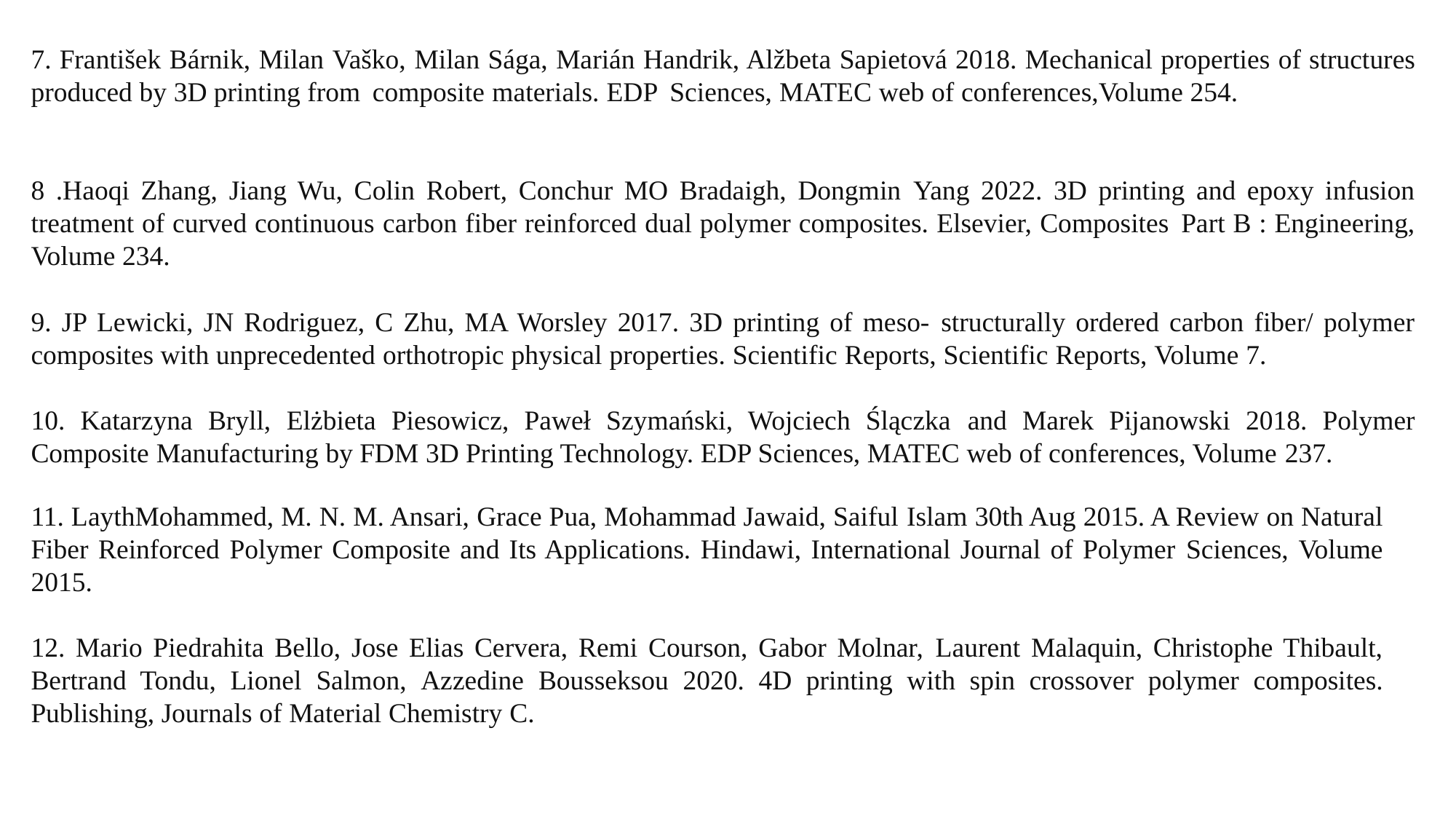

7. František Bárnik, Milan Vaško, Milan Sága, Marián Handrik, Alžbeta Sapietová 2018. Mechanical properties of structures produced by 3D printing from composite materials. EDP Sciences, MATEC web of conferences,Volume 254.

8 .Haoqi Zhang, Jiang Wu, Colin Robert, Conchur MO Bradaigh, Dongmin Yang 2022. 3D printing and epoxy infusion treatment of curved continuous carbon fiber reinforced dual polymer composites. Elsevier, Composites Part B : Engineering, Volume 234.

9. JP Lewicki, JN Rodriguez, C Zhu, MA Worsley 2017. 3D printing of meso- structurally ordered carbon fiber/ polymer composites with unprecedented orthotropic physical properties. Scientific Reports, Scientific Reports, Volume 7.

10. Katarzyna Bryll, Elżbieta Piesowicz, Paweł Szymański, Wojciech Ślączka and Marek Pijanowski 2018. Polymer Composite Manufacturing by FDM 3D Printing Technology. EDP Sciences, MATEC web of conferences, Volume 237.
11. LaythMohammed, M. N. M. Ansari, Grace Pua, Mohammad Jawaid, Saiful Islam 30th Aug 2015. A Review on Natural Fiber Reinforced Polymer Composite and Its Applications. Hindawi, International Journal of Polymer Sciences, Volume 2015.

12. Mario Piedrahita Bello, Jose Elias Cervera, Remi Courson, Gabor Molnar, Laurent Malaquin, Christophe Thibault, Bertrand Tondu, Lionel Salmon, Azzedine Bousseksou 2020. 4D printing with spin crossover polymer composites. Publishing, Journals of Material Chemistry C.